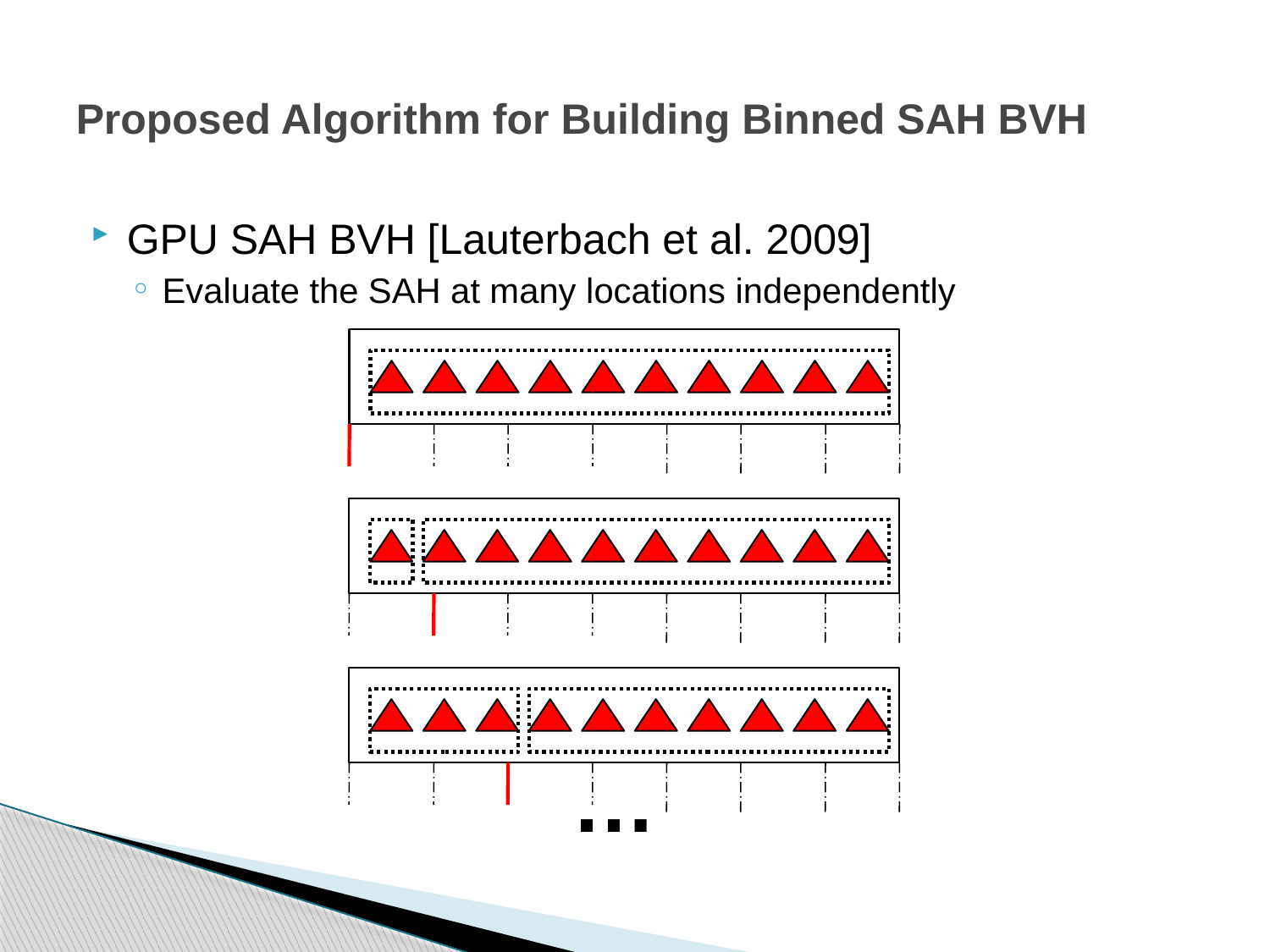

# Proposed Algorithm for Building Binned SAH BVH
GPU SAH BVH [Lauterbach et al. 2009]
Evaluate the SAH at many locations independently

…